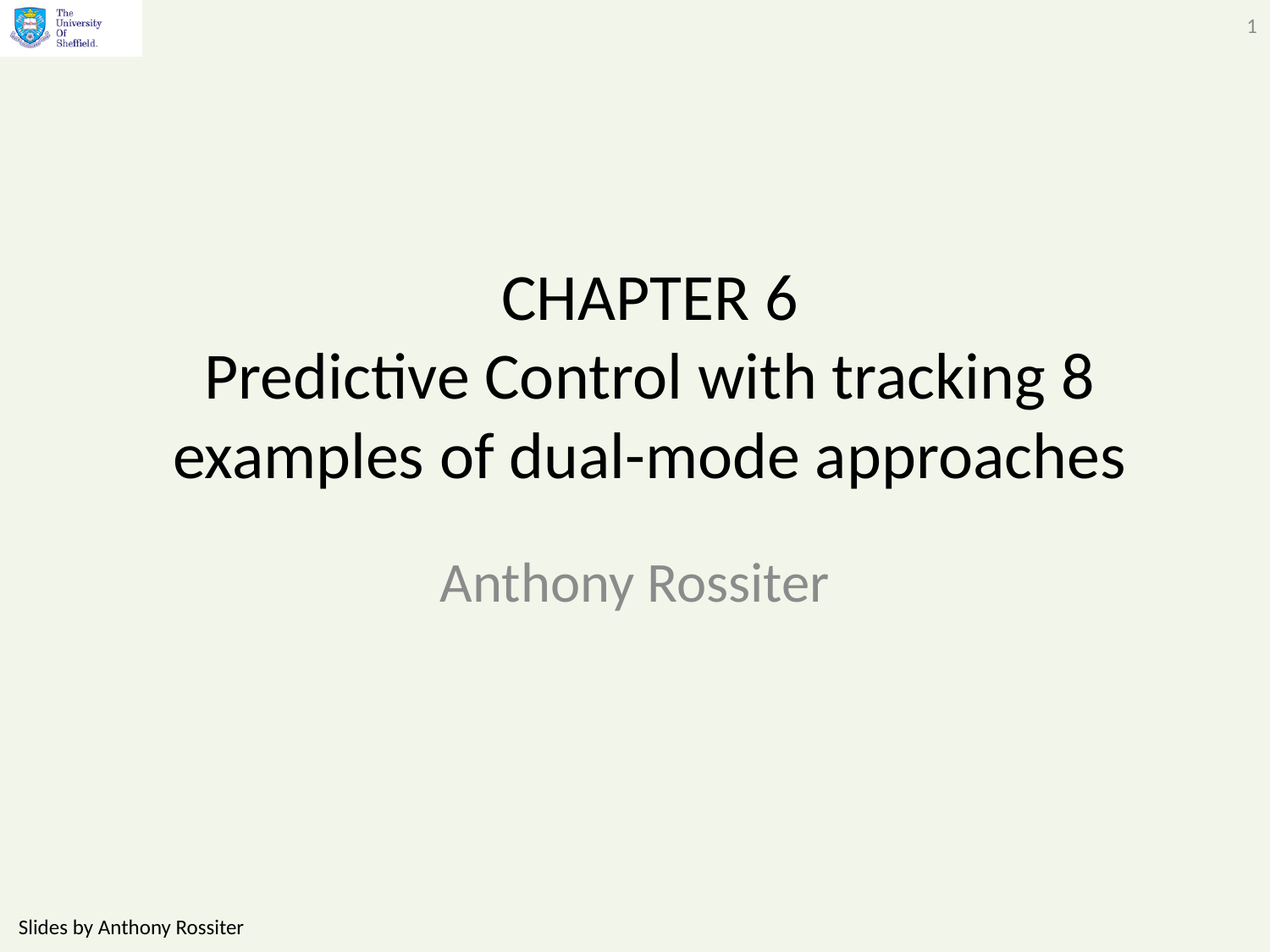

1
# CHAPTER 6 Predictive Control with tracking 8 examples of dual-mode approaches
Anthony Rossiter
Slides by Anthony Rossiter